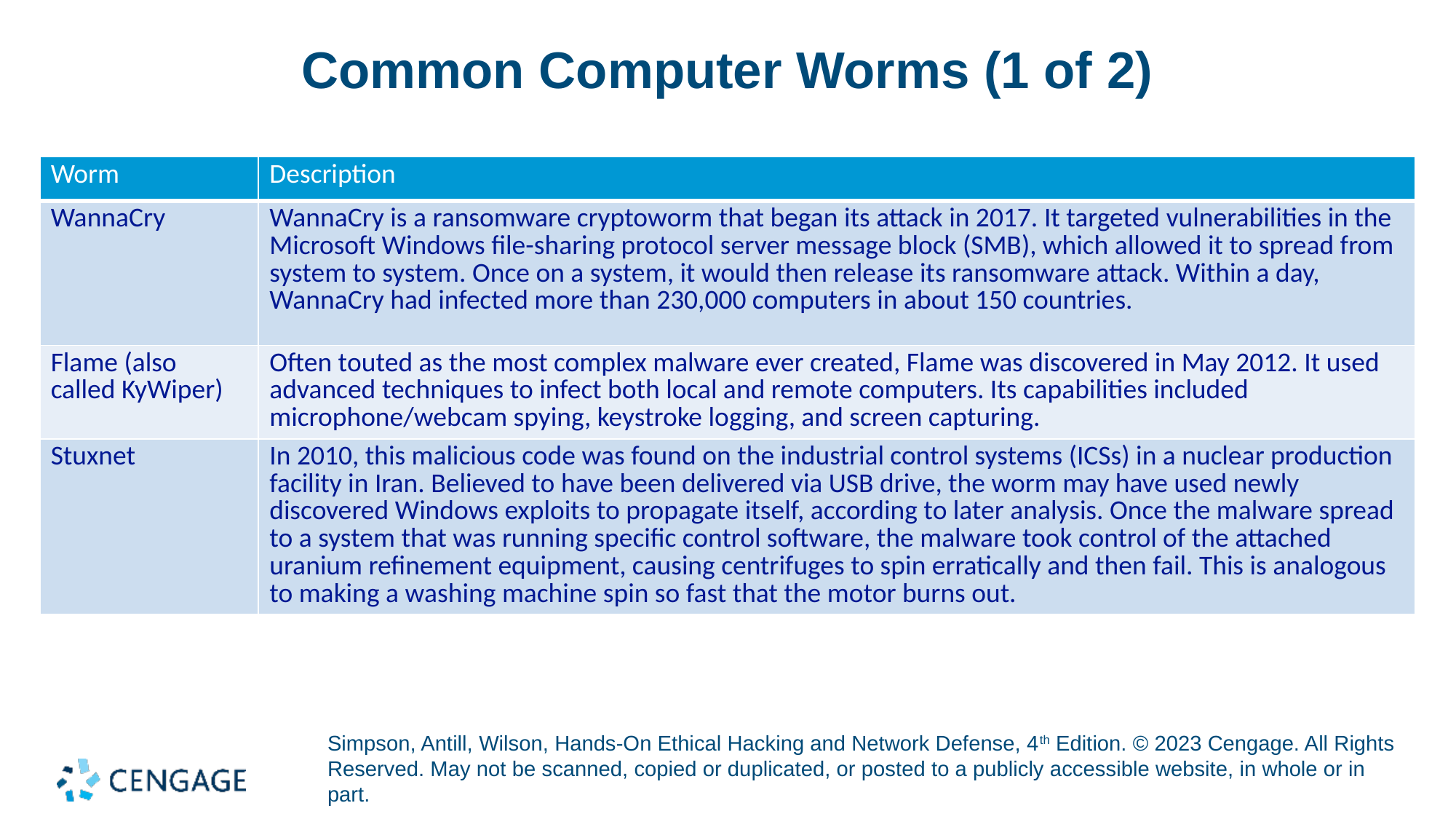

# Common Computer Worms (1 of 2)
| Worm | Description |
| --- | --- |
| WannaCry | WannaCry is a ransomware cryptoworm that began its attack in 2017. It targeted vulnerabilities in the Microsoft Windows file-sharing protocol server message block (SMB), which allowed it to spread from system to system. Once on a system, it would then release its ransomware attack. Within a day, WannaCry had infected more than 230,000 computers in about 150 countries. |
| Flame (also called KyWiper) | Often touted as the most complex malware ever created, Flame was discovered in May 2012. It used advanced techniques to infect both local and remote computers. Its capabilities included microphone/webcam spying, keystroke logging, and screen capturing. |
| Stuxnet | In 2010, this malicious code was found on the industrial control systems (ICSs) in a nuclear production facility in Iran. Believed to have been delivered via USB drive, the worm may have used newly discovered Windows exploits to propagate itself, according to later analysis. Once the malware spread to a system that was running specific control software, the malware took control of the attached uranium refinement equipment, causing centrifuges to spin erratically and then fail. This is analogous to making a washing machine spin so fast that the motor burns out. |